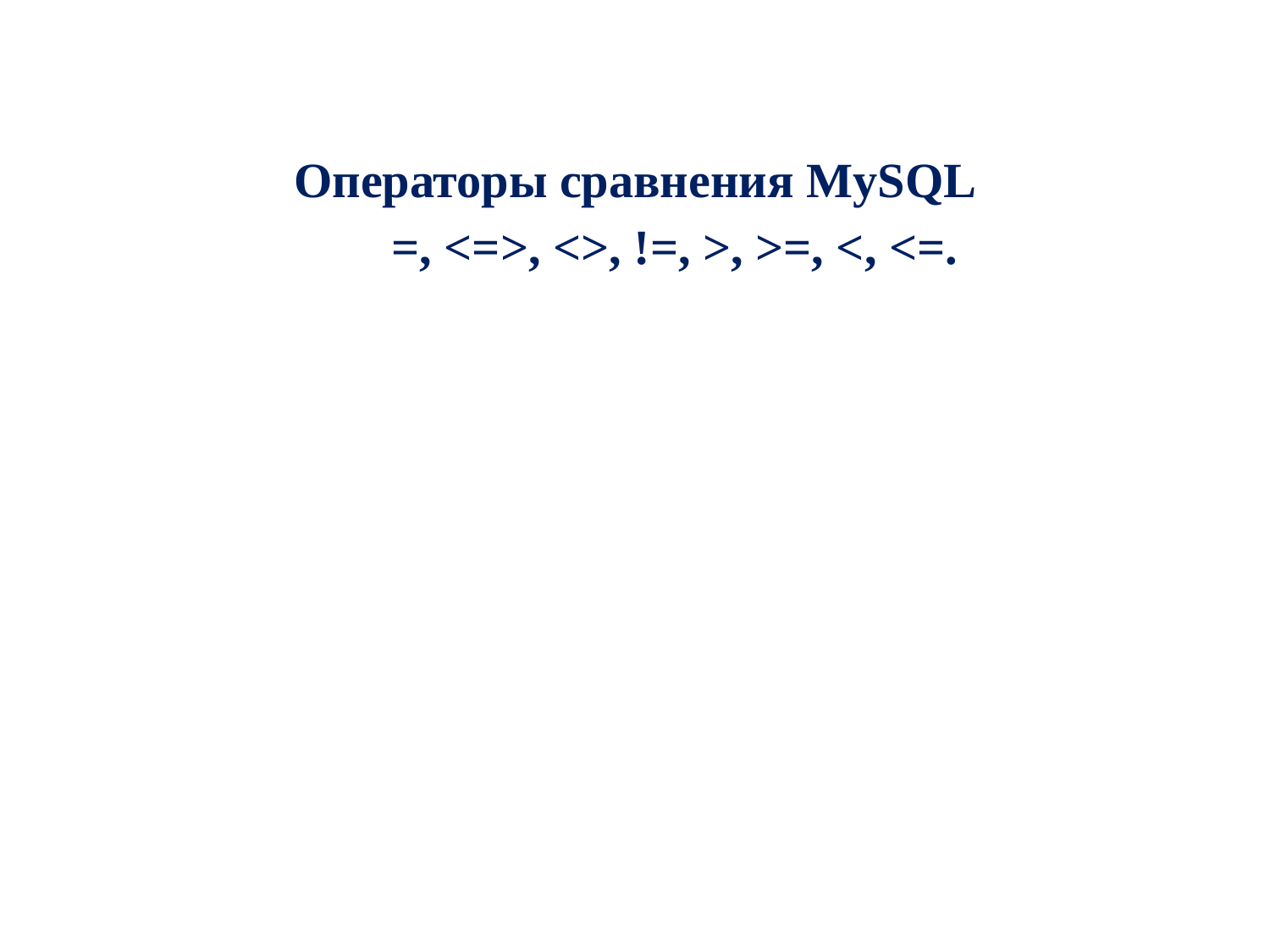

Операторы сравнения MySQL
=, <=>, <>, !=, >, >=, <, <=.